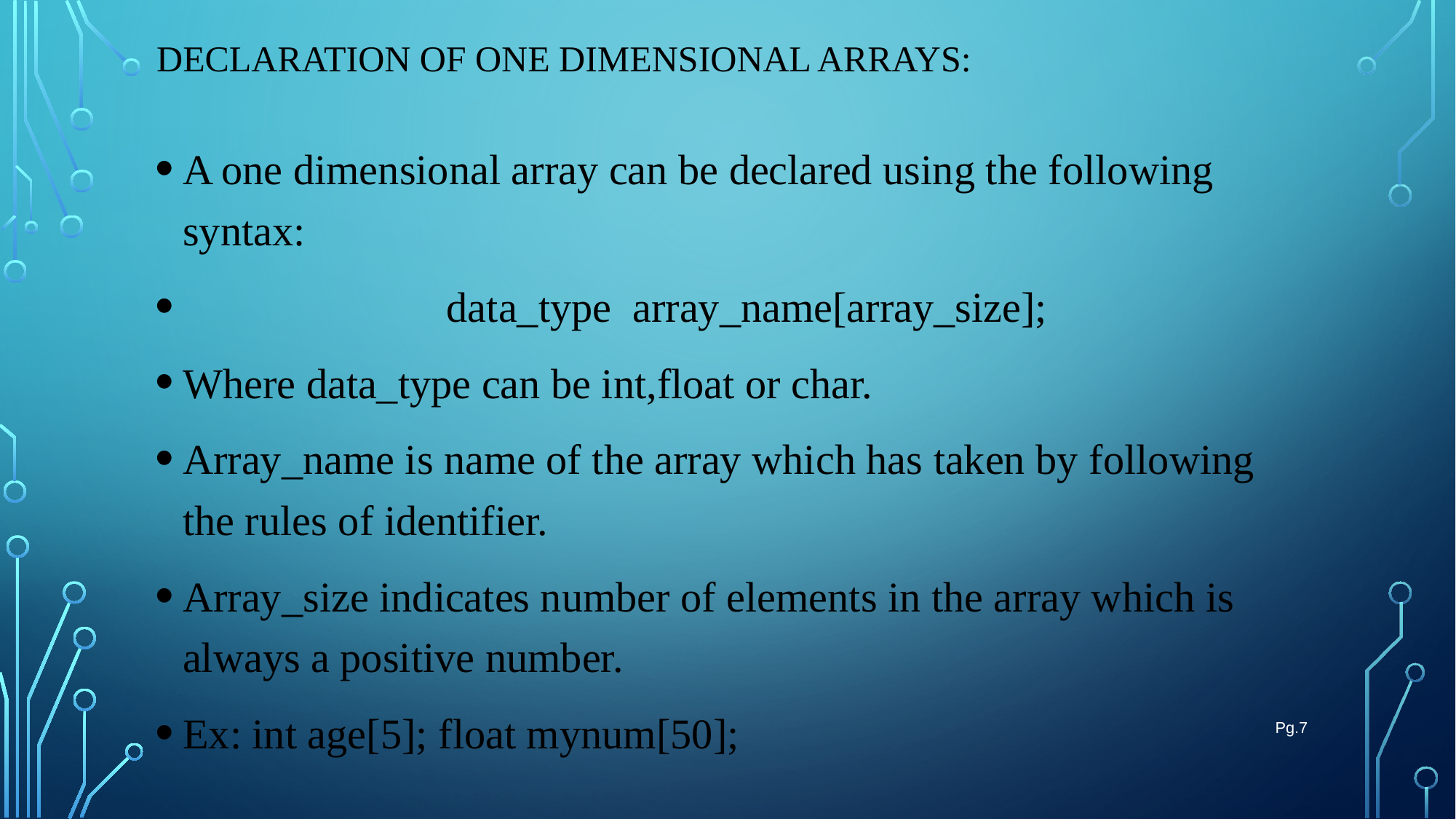

# Declaration of one dimensional arrays:
A one dimensional array can be declared using the following syntax:
                         data_type  array_name[array_size];
Where data_type can be int,float or char.
Array_name is name of the array which has taken by following the rules of identifier.
Array_size indicates number of elements in the array which is always a positive number.
Ex: int age[5]; float mynum[50];

Pg.7